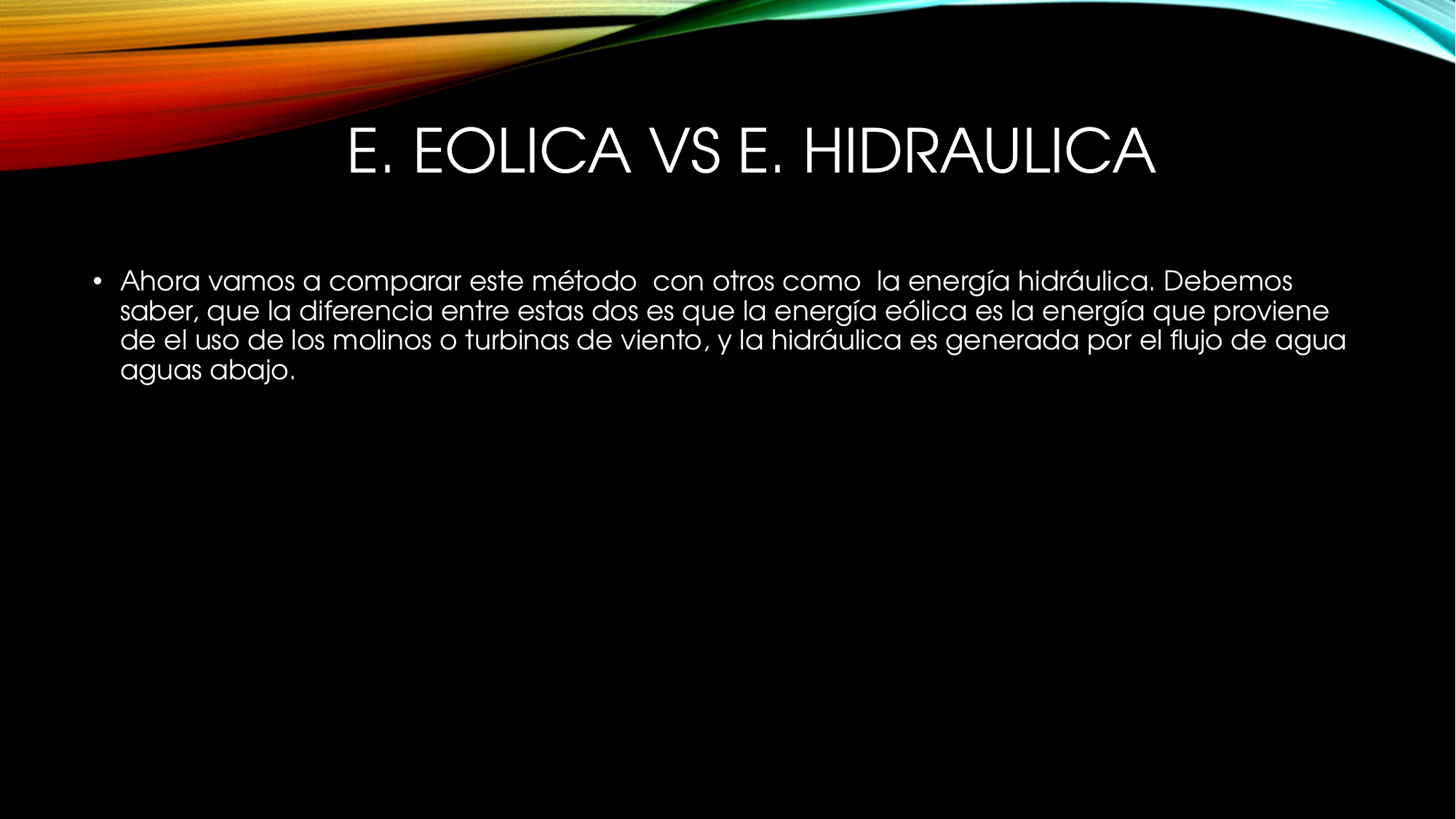

# E. EOLICA VS E. HIDRAULICA
Ahora vamos a comparar este método  con otros como  la energía hidráulica. Debemos saber, que la diferencia entre estas dos es que la energía eólica es la energía que proviene de el uso de los molinos o turbinas de viento, y la hidráulica es generada por el flujo de agua aguas abajo.